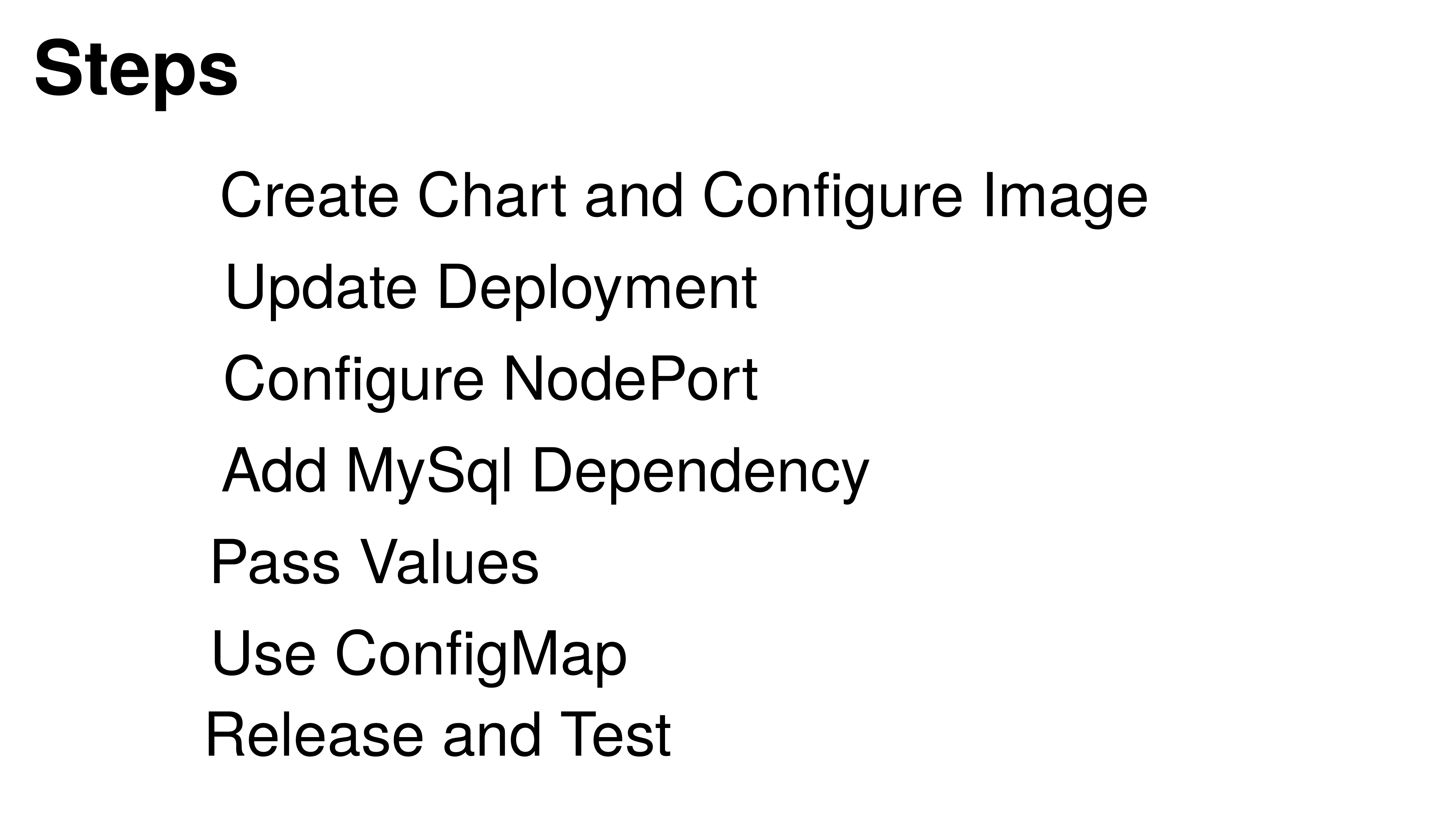

Steps
Create Chart and Configure Image
Update Deployment
Configure NodePort
Add MySql Dependency
Pass Values
Use ConfigMap
Release and Test